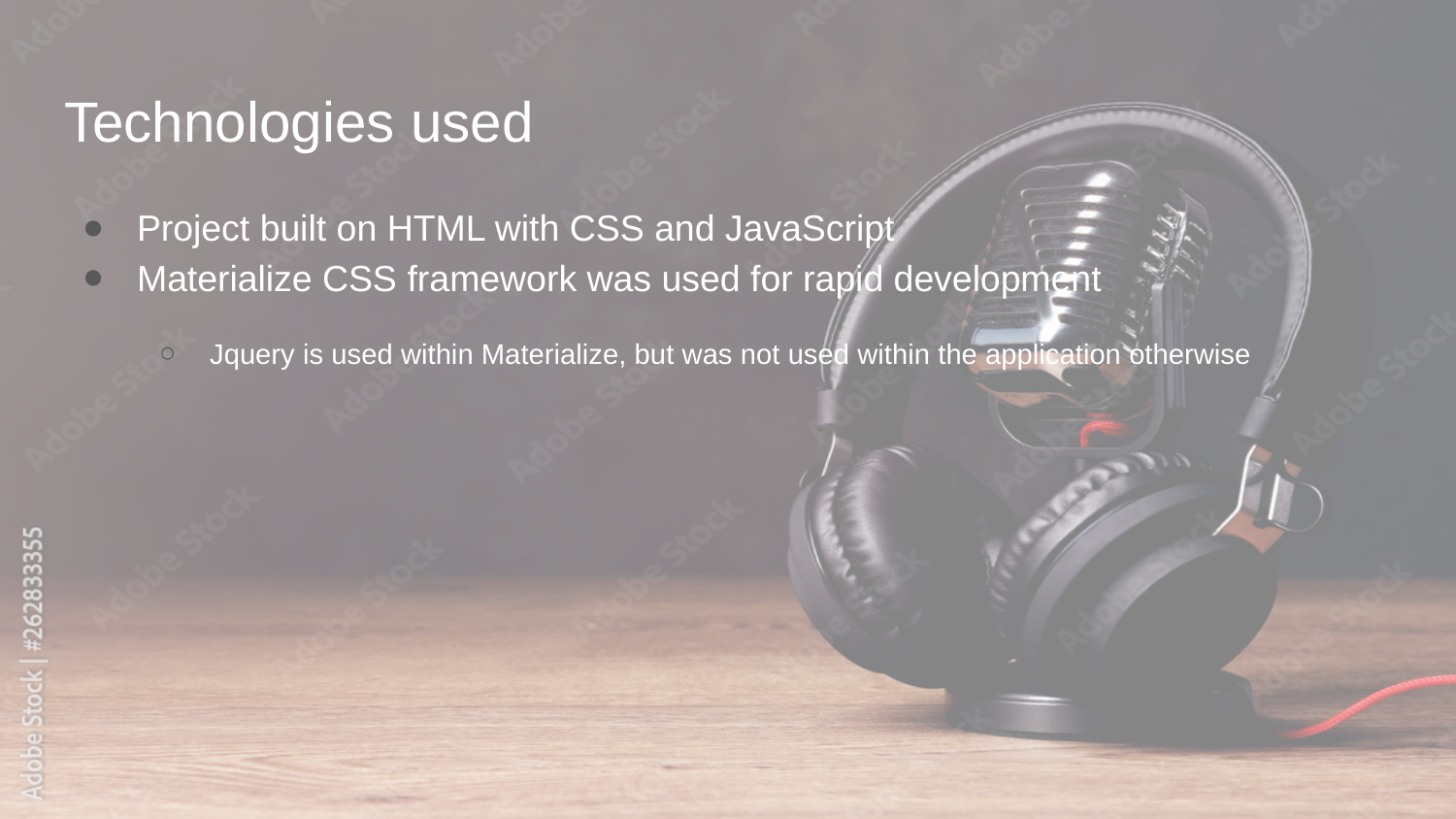

# Technologies used
Project built on HTML with CSS and JavaScript
Materialize CSS framework was used for rapid development
Jquery is used within Materialize, but was not used within the application otherwise